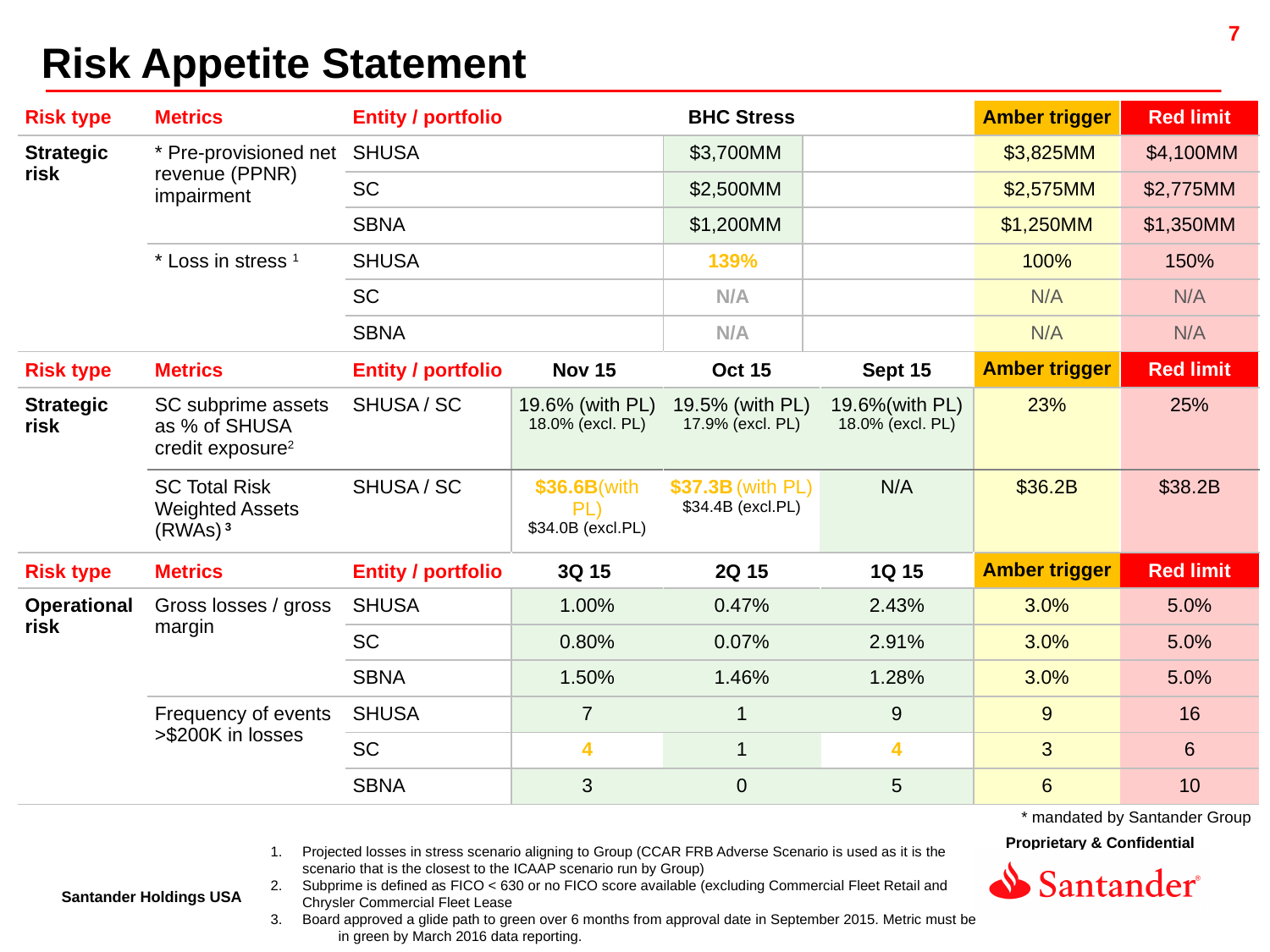

Risk Appetite Statement
| Risk type | Metrics | Entity / portfolio |  | BHC Stress |  |  | Amber trigger | Red limit |
| --- | --- | --- | --- | --- | --- | --- | --- | --- |
| Strategic risk | \* Pre-provisioned net revenue (PPNR) impairment | SHUSA |  | $3,700MM |  |  | $3,825MM | $4,100MM |
|  |  | SC |  | $2,500MM |  |  | $2,575MM | $2,775MM |
|  |  | SBNA |  | $1,200MM |  |  | $1,250MM | $1,350MM |
|  | \* Loss in stress 1 | SHUSA |  | 139% |  |  | 100% | 150% |
|  |  | SC |  | N/A |  |  | N/A | N/A |
|  |  | SBNA |  | N/A |  |  | N/A | N/A |
| Risk type | Metrics | Entity / portfolio | Nov 15 | Oct 15 |  | Sept 15 | Amber trigger | Red limit |
| Strategic risk | SC subprime assets as % of SHUSA credit exposure2 | SHUSA / SC | 19.6% (with PL) 18.0% (excl. PL) | 19.5% (with PL) 17.9% (excl. PL) |  | 19.6%(with PL) 18.0% (excl. PL) | 23% | 25% |
|  | SC Total Risk Weighted Assets (RWAs) 3 | SHUSA / SC | $36.6B(with PL) $34.0B (excl.PL) | $37.3B (with PL) $34.4B (excl.PL) |  | N/A | $36.2B | $38.2B |
| Risk type | Metrics | Entity / portfolio | 3Q 15 | 2Q 15 |  | 1Q 15 | Amber trigger | Red limit |
| Operational risk | Gross losses / gross margin | SHUSA | 1.00% | 0.47% |  | 2.43% | 3.0% | 5.0% |
|  |  | SC | 0.80% | 0.07% |  | 2.91% | 3.0% | 5.0% |
|  |  | SBNA | 1.50% | 1.46% |  | 1.28% | 3.0% | 5.0% |
|  | Frequency of events >$200K in losses | SHUSA | 7 | 1 |  | 9 | 9 | 16 |
|  |  | SC | 4 | 1 |  | 4 | 3 | 6 |
|  |  | SBNA | 3 | 0 |  | 5 | 6 | 10 |
* mandated by Santander Group
Projected losses in stress scenario aligning to Group (CCAR FRB Adverse Scenario is used as it is the scenario that is the closest to the ICAAP scenario run by Group)
Subprime is defined as FICO < 630 or no FICO score available (excluding Commercial Fleet Retail and Chrysler Commercial Fleet Lease
Board approved a glide path to green over 6 months from approval date in September 2015. Metric must be            in green by March 2016 data reporting.